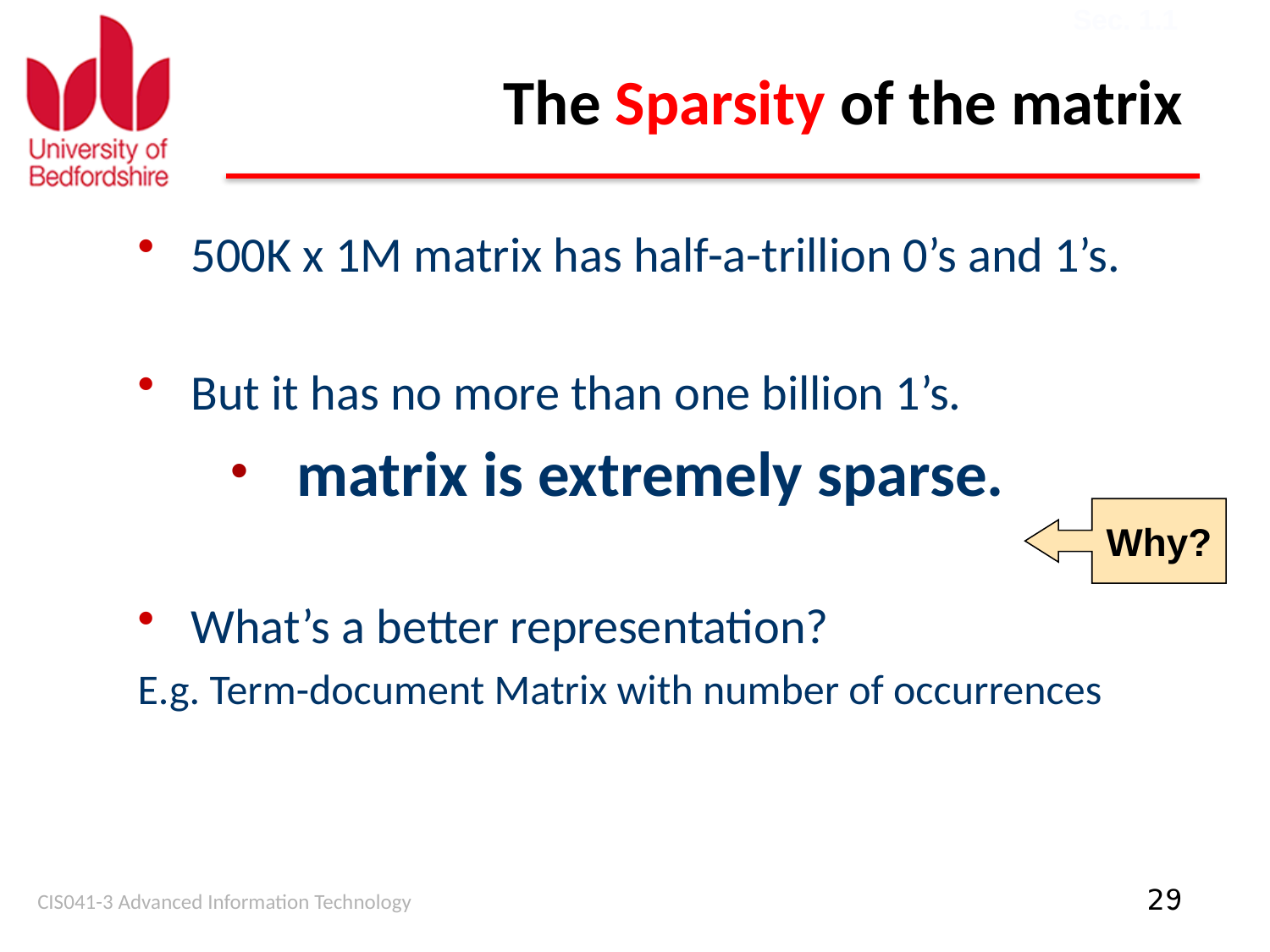

Sec. 1.1
# The Sparsity of the matrix
500K x 1M matrix has half-a-trillion 0’s and 1’s.

But it has no more than one billion 1’s.
matrix is extremely sparse.

What’s a better representation?
E.g. Term-document Matrix with number of occurrences
Why?
CIS041-3 Advanced Information Technology